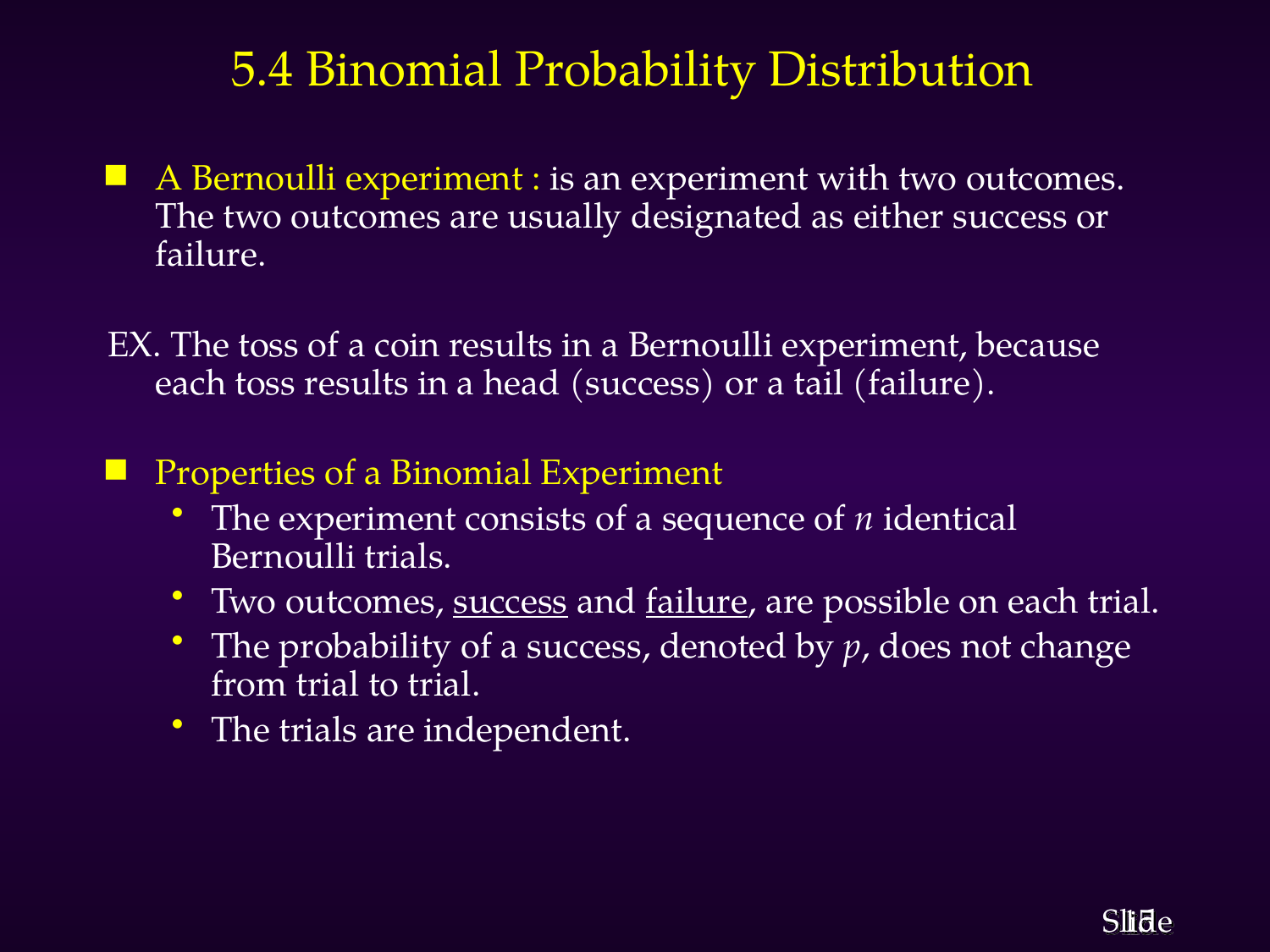

# 5.4 Binomial Probability Distribution
A Bernoulli experiment : is an experiment with two outcomes. The two outcomes are usually designated as either success or failure.

EX. The toss of a coin results in a Bernoulli experiment, because each toss results in a head (success) or a tail (failure).

Properties of a Binomial Experiment
The experiment consists of a sequence of n identical Bernoulli trials.
Two outcomes, success and failure, are possible on each trial.
The probability of a success, denoted by p, does not change from trial to trial.
The trials are independent.